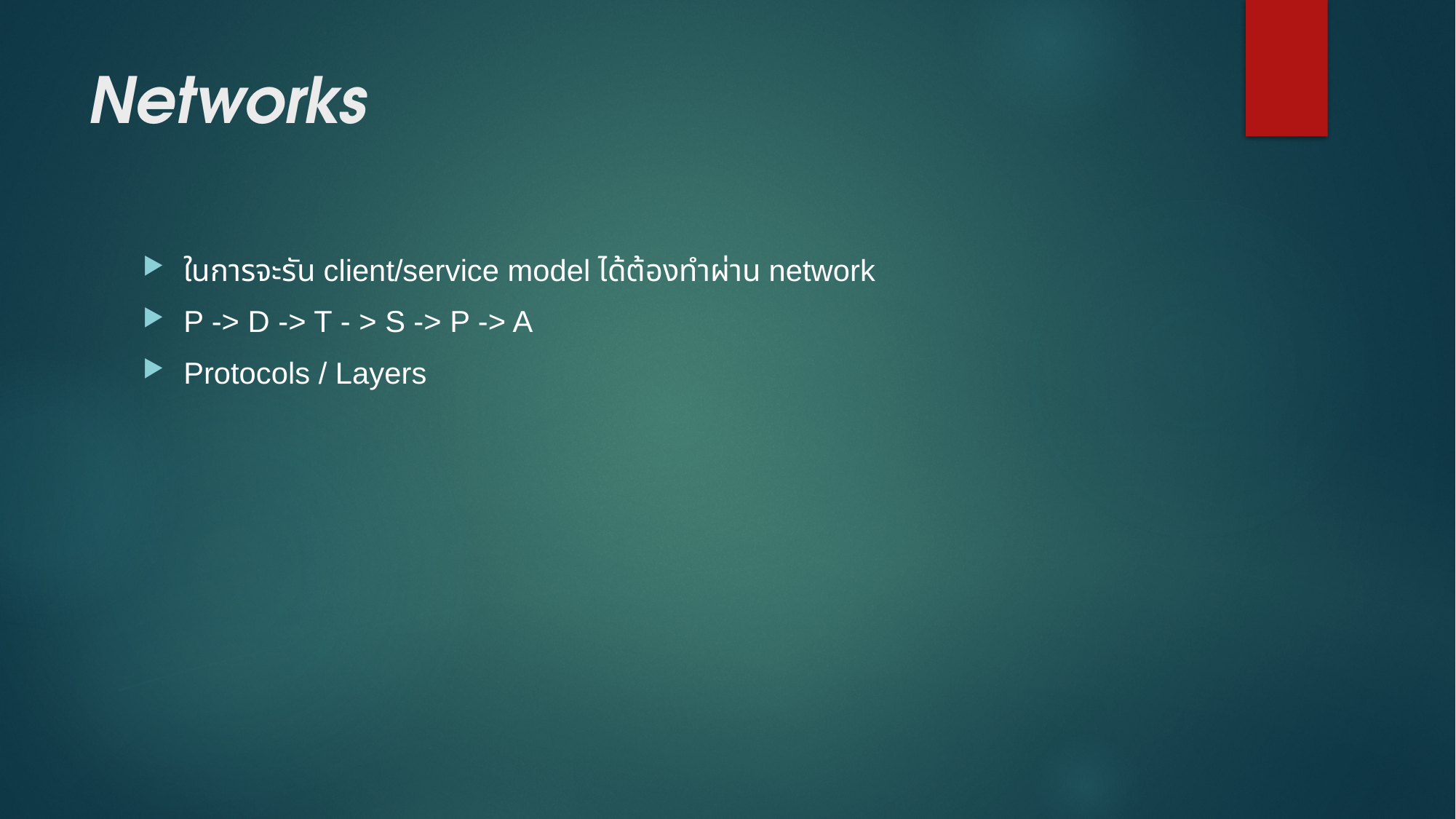

# Networks
ในการจะรัน client/service model ได้ต้องทำผ่าน network
P -> D -> T - > S -> P -> A
Protocols / Layers